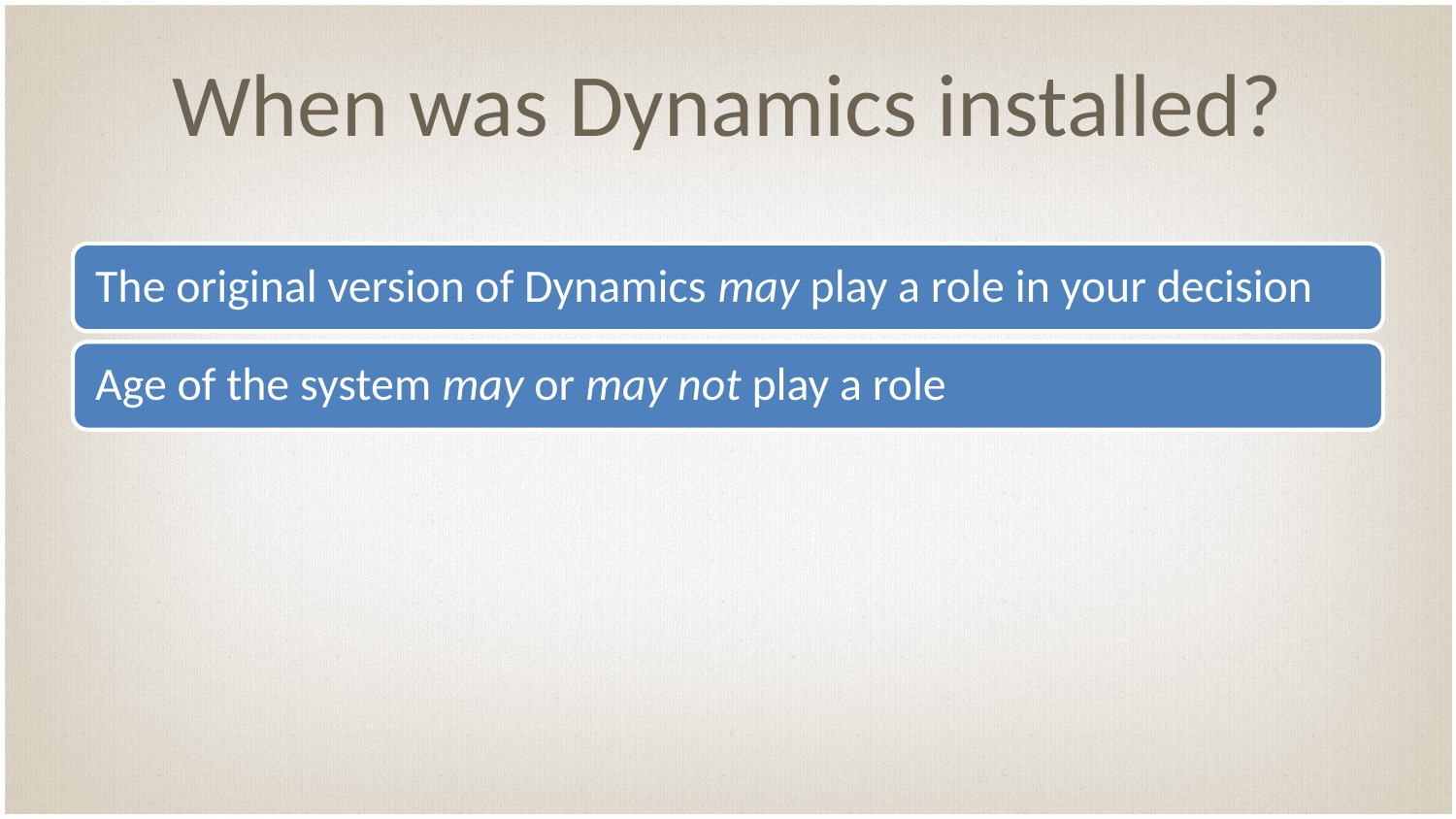

# When was Dynamics installed?
The original version of Dynamics may play a role in your decision
Age of the system may or may not play a role